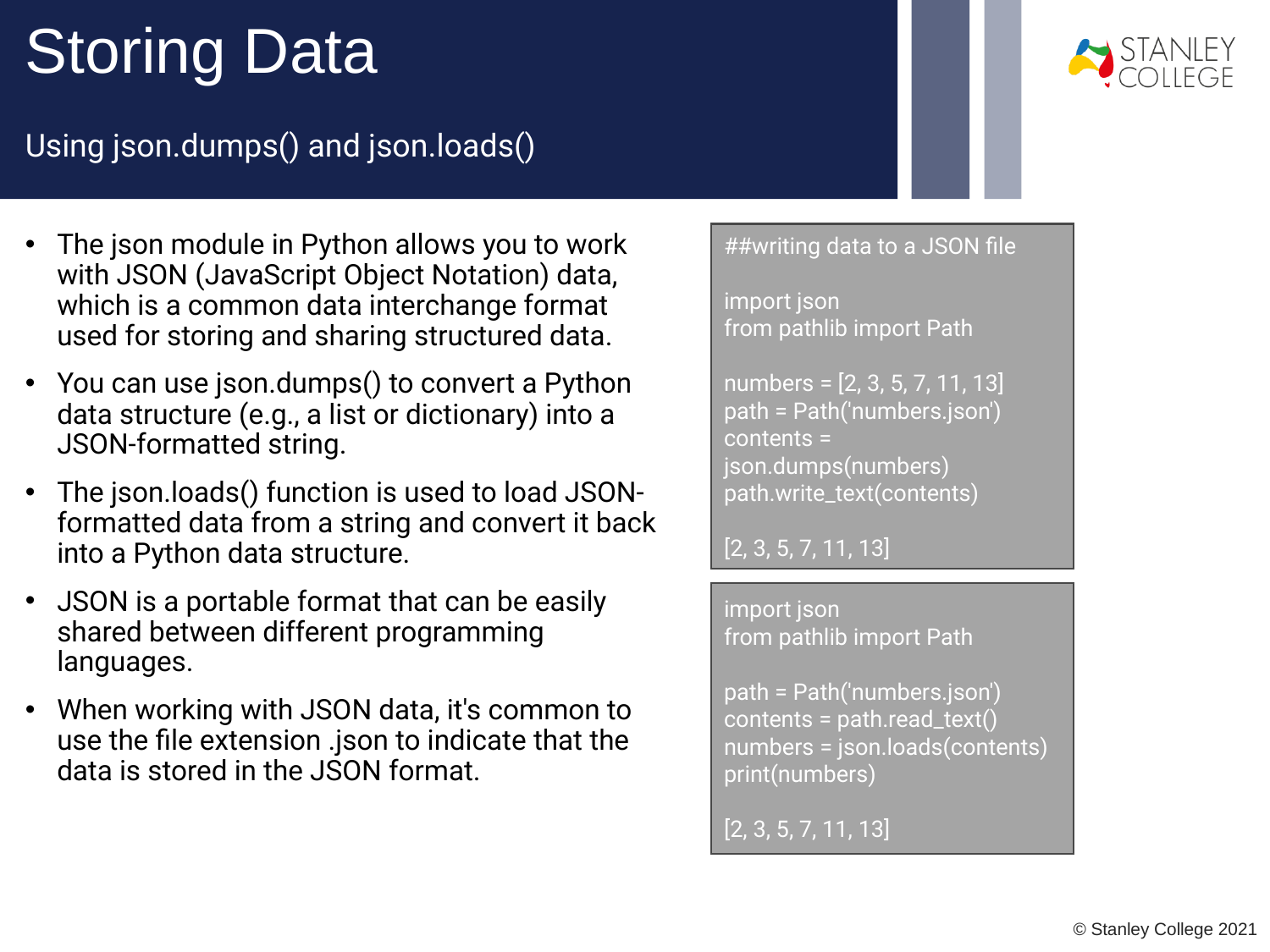

# Storing Data
Using json.dumps() and json.loads()
##writing data to a JSON file

import json
from pathlib import Path

numbers = [2, 3, 5, 7, 11, 13]
path = Path('numbers.json')
contents = json.dumps(numbers)
path.write_text(contents)

[2, 3, 5, 7, 11, 13]
The json module in Python allows you to work with JSON (JavaScript Object Notation) data, which is a common data interchange format used for storing and sharing structured data.
You can use json.dumps() to convert a Python data structure (e.g., a list or dictionary) into a JSON-formatted string.
The json.loads() function is used to load JSON-formatted data from a string and convert it back into a Python data structure.
JSON is a portable format that can be easily shared between different programming languages.
When working with JSON data, it's common to use the file extension .json to indicate that the data is stored in the JSON format.
import json
from pathlib import Path

path = Path('numbers.json')
contents = path.read_text()
numbers = json.loads(contents)
print(numbers)

[2, 3, 5, 7, 11, 13]